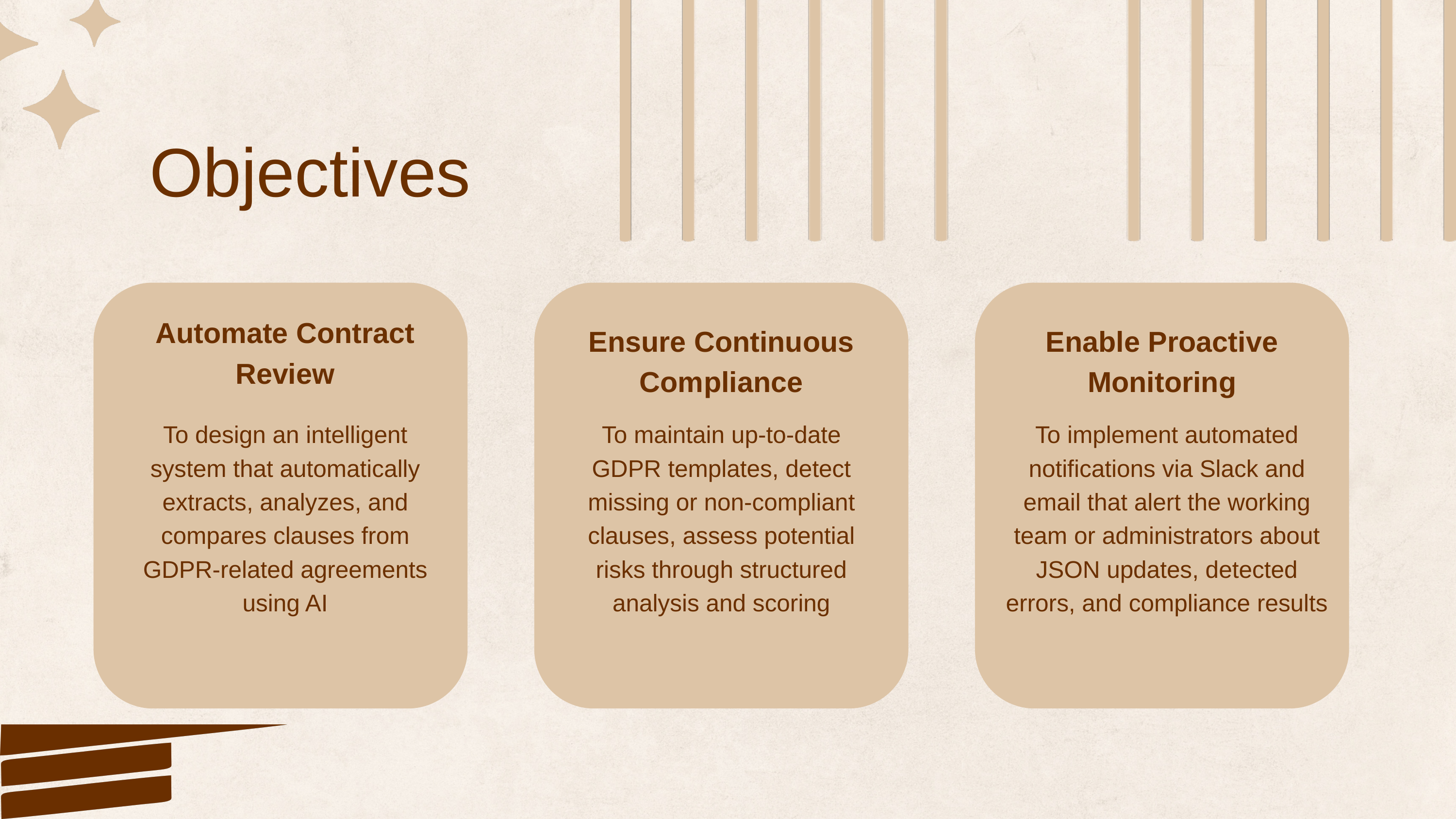

Objectives

Automate Contract Review
Ensure Continuous Compliance
Enable Proactive Monitoring
To design an intelligent system that automatically extracts, analyzes, and compares clauses from GDPR-related agreements using AI
To maintain up-to-date GDPR templates, detect missing or non-compliant clauses, assess potential risks through structured analysis and scoring
To implement automated notifications via Slack and email that alert the working team or administrators about JSON updates, detected errors, and compliance results